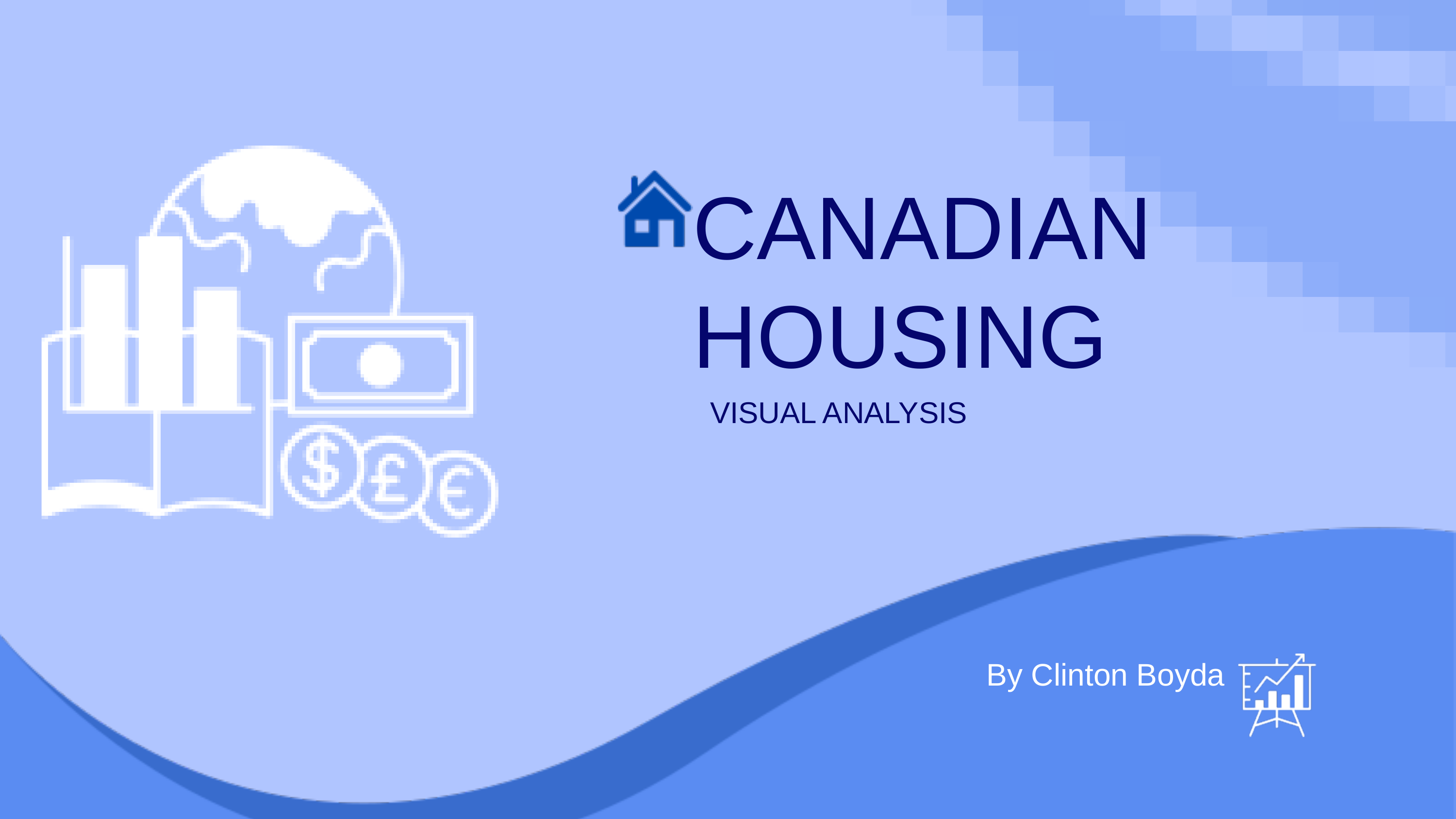

CANADIAN
HOUSING

VISUAL ANALYSIS

By Clinton Boyda